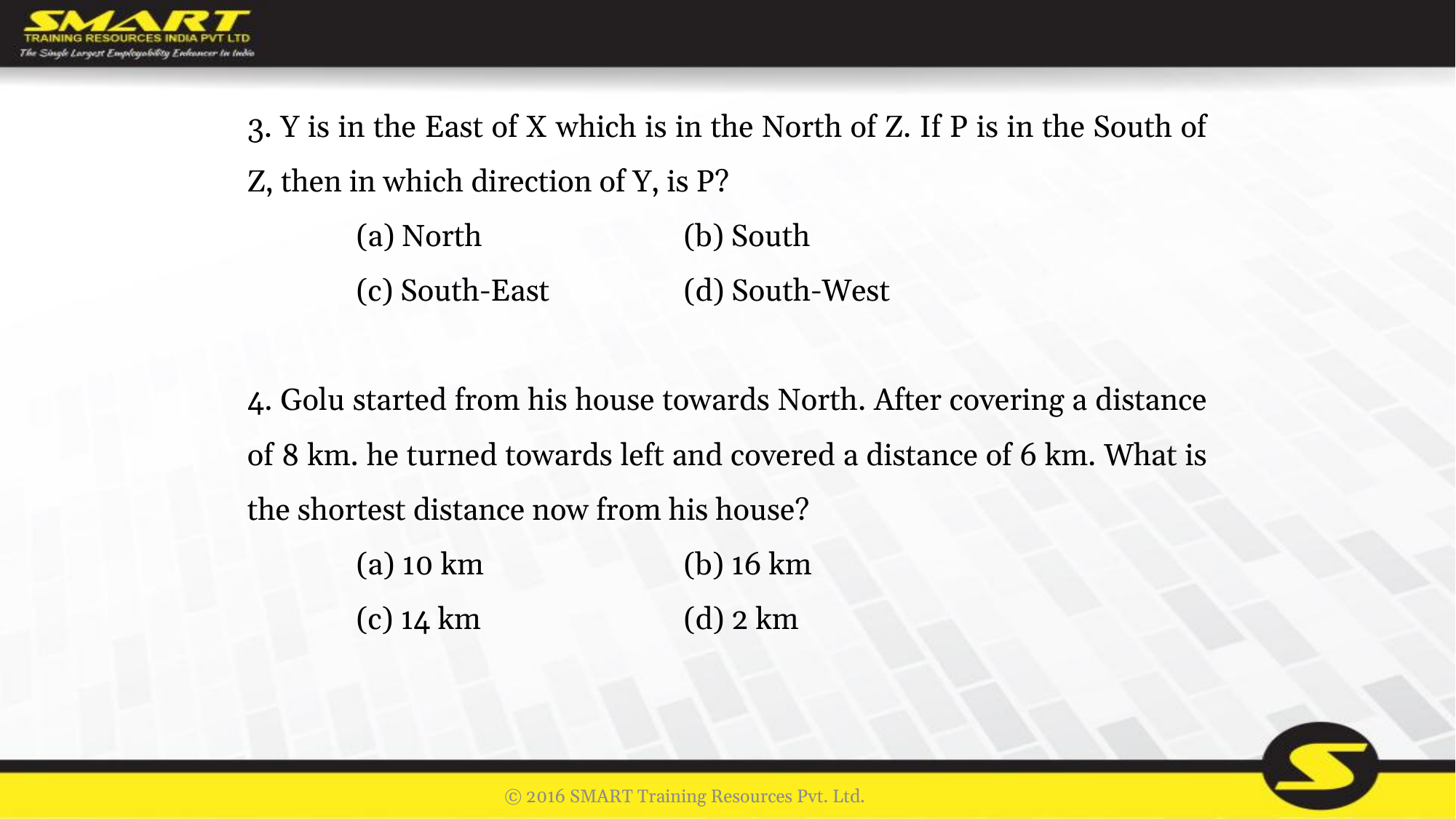

3. Y is in the East of X which is in the North of Z. If P is in the South of Z, then in which direction of Y, is P?
	(a) North		(b) South
	(c) South-East		(d) South-West

4. Golu started from his house towards North. After covering a distance of 8 km. he turned towards left and covered a distance of 6 km. What is the shortest distance now from his house?
	(a) 10 km		(b) 16 km
	(c) 14 km		(d) 2 km
© 2016 SMART Training Resources Pvt. Ltd.